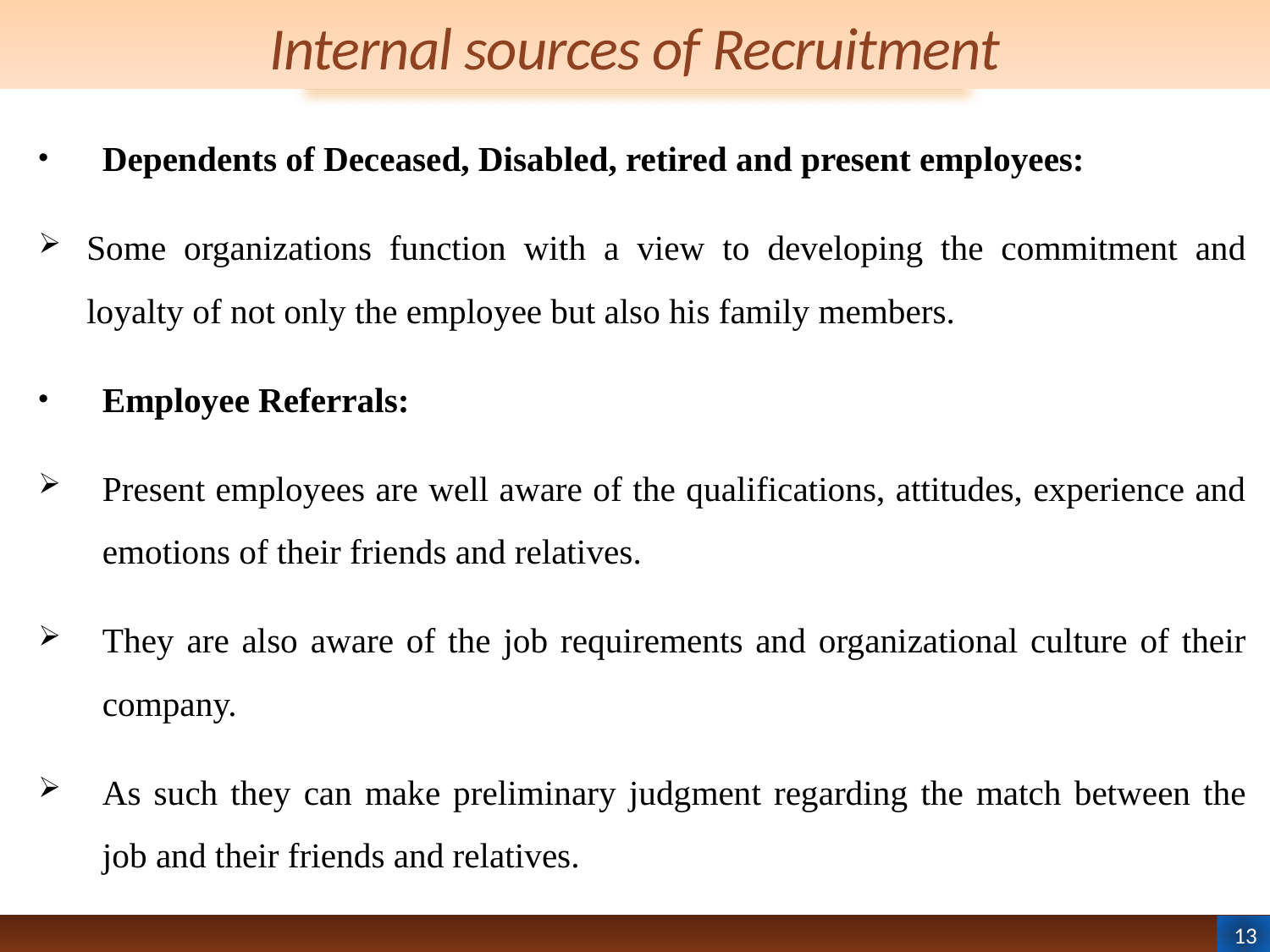

# Internal sources of Recruitment
Dependents of Deceased, Disabled, retired and present employees:
Some organizations function with a view to developing the commitment and loyalty of not only the employee but also his family members.
Employee Referrals:
Present employees are well aware of the qualifications, attitudes, experience and emotions of their friends and relatives.
They are also aware of the job requirements and organizational culture of their company.
As such they can make preliminary judgment regarding the match between the job and their friends and relatives.
13